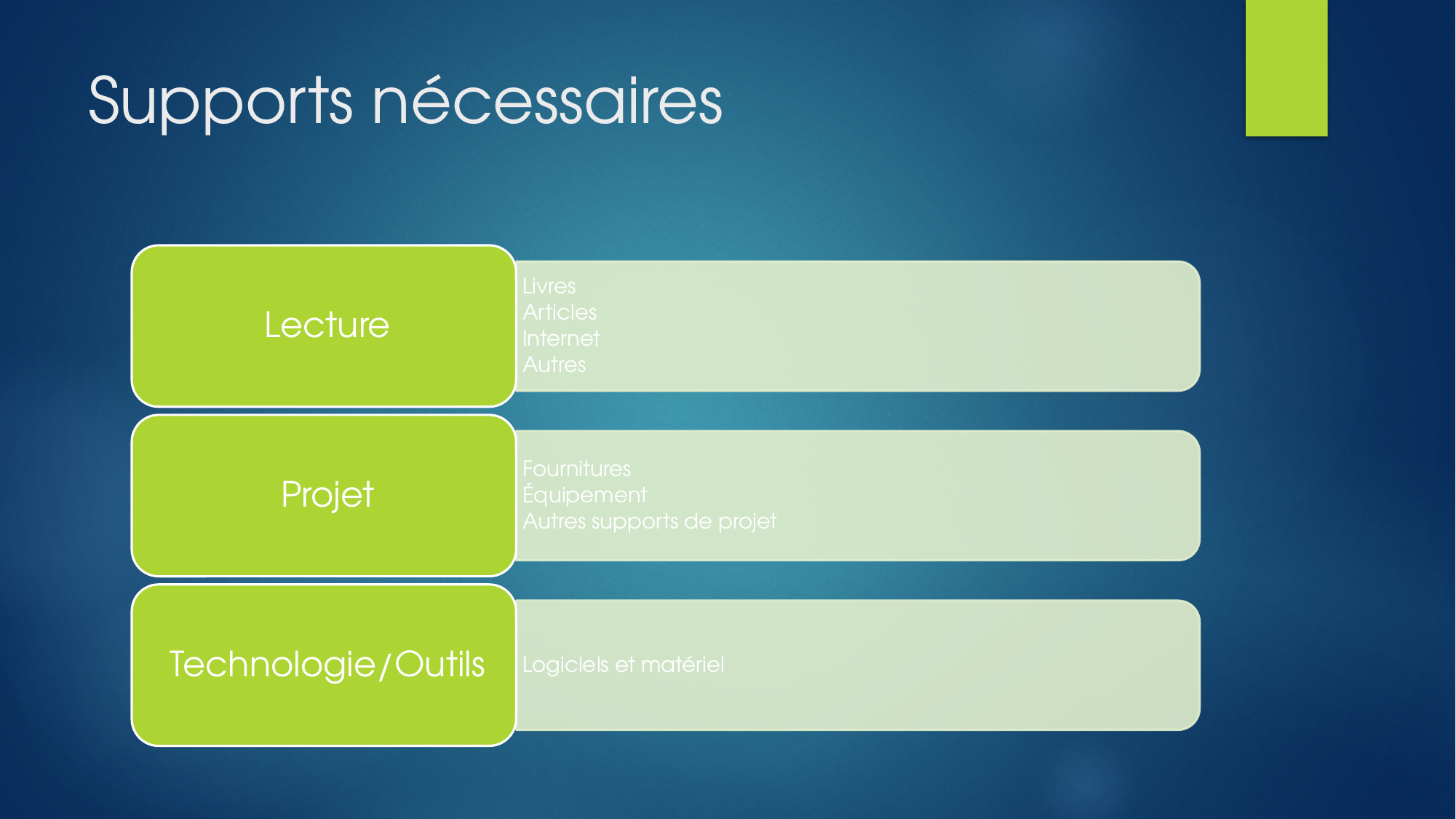

# Supports nécessaires
Livres
Articles
Internet
Autres
Lecture
Fournitures
Équipement
Autres supports de projet
Projet
Logiciels et matériel
Technologie/Outils